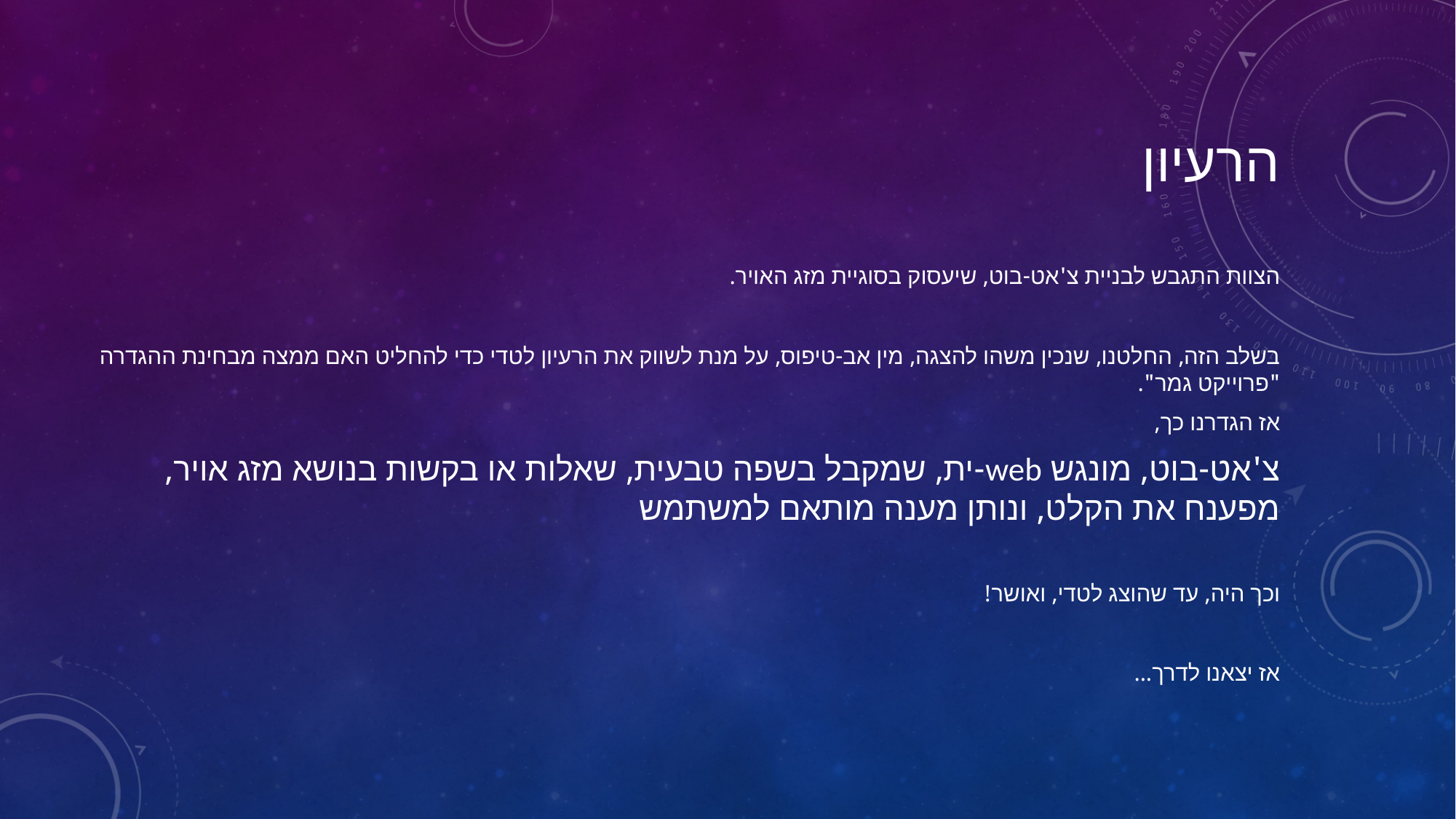

# הרעיון
הצוות התגבש לבניית צ'אט-בוט, שיעסוק בסוגיית מזג האויר.

בשלב הזה, החלטנו, שנכין משהו להצגה, מין אב-טיפוס, על מנת לשווק את הרעיון לטדי כדי להחליט האם ממצה מבחינת ההגדרה "פרוייקט גמר".
אז הגדרנו כך,
צ'אט-בוט, מונגש web-ית, שמקבל בשפה טבעית, שאלות או בקשות בנושא מזג אויר, מפענח את הקלט, ונותן מענה מותאם למשתמש

וכך היה, עד שהוצג לטדי, ואושר!

אז יצאנו לדרך...